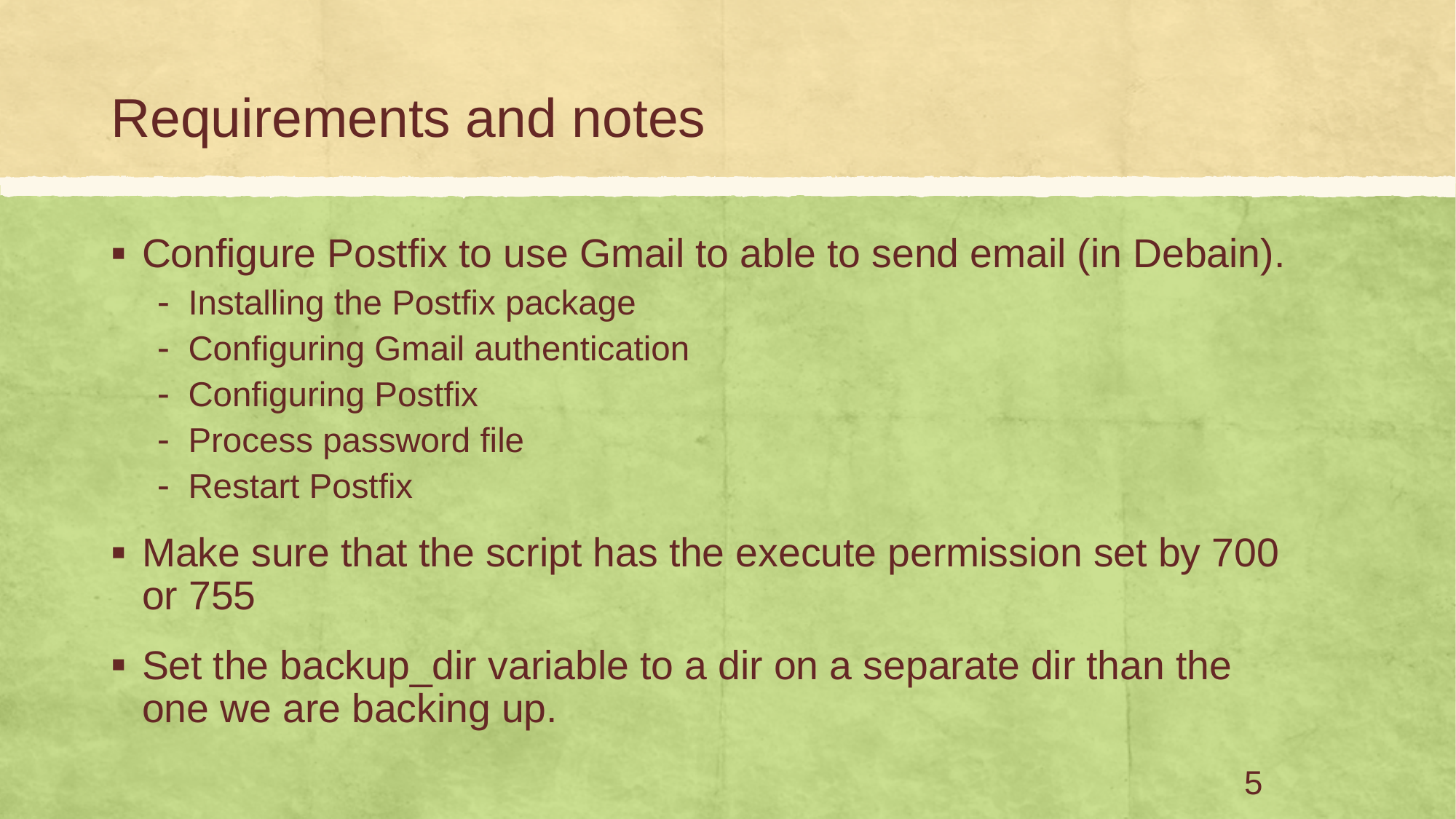

# Requirements and notes
Configure Postfix to use Gmail to able to send email (in Debain).
Installing the Postfix package
Configuring Gmail authentication
Configuring Postfix
Process password file
Restart Postfix
Make sure that the script has the execute permission set by 700 or 755
Set the backup_dir variable to a dir on a separate dir than the one we are backing up.

5